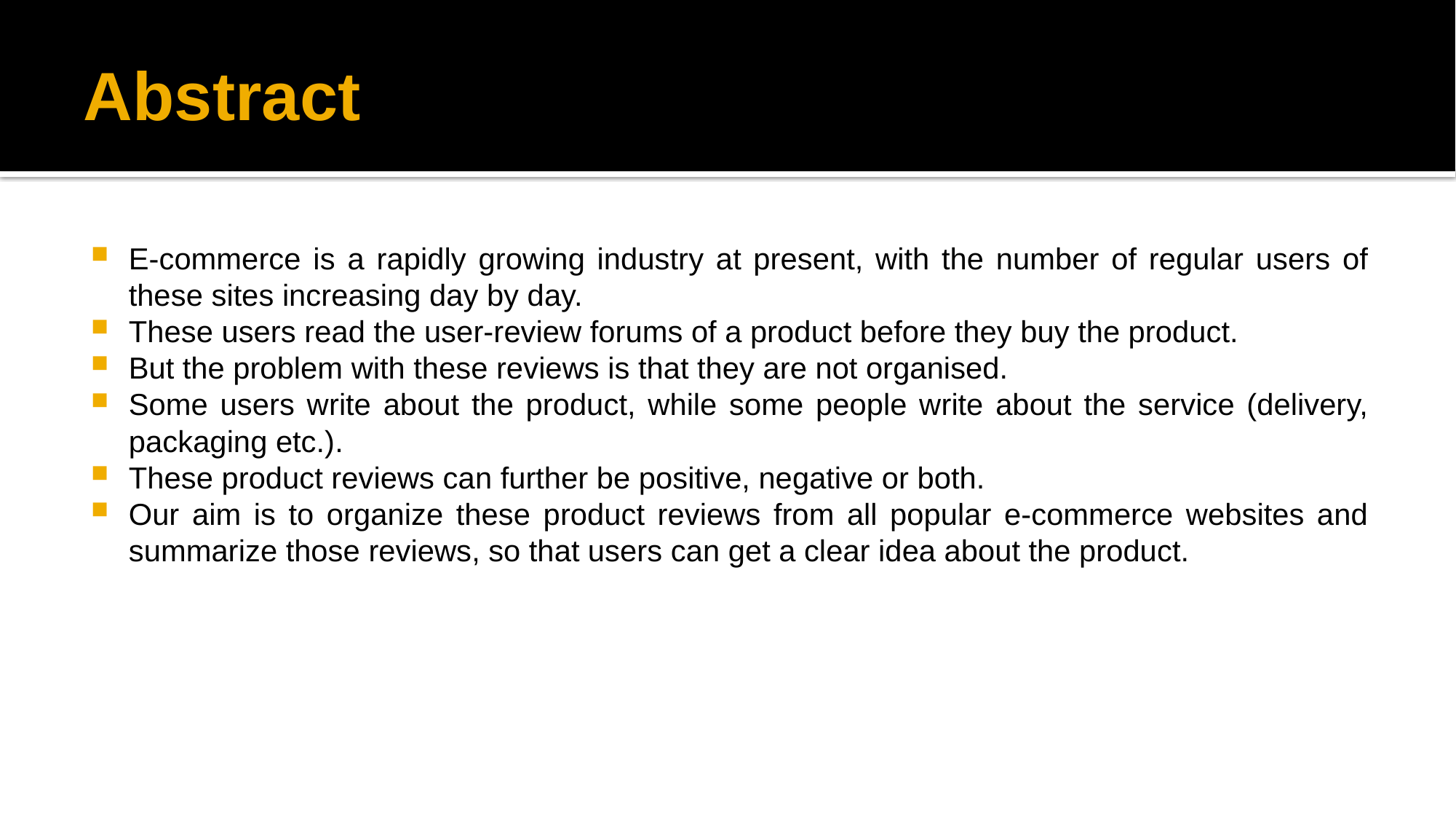

# Abstract

E-commerce is a rapidly growing industry at present, with the number of regular users of these sites increasing day by day.
These users read the user-review forums of a product before they buy the product.
But the problem with these reviews is that they are not organised.
Some users write about the product, while some people write about the service (delivery, packaging etc.).
These product reviews can further be positive, negative or both.
Our aim is to organize these product reviews from all popular e-commerce websites and summarize those reviews, so that users can get a clear idea about the product.